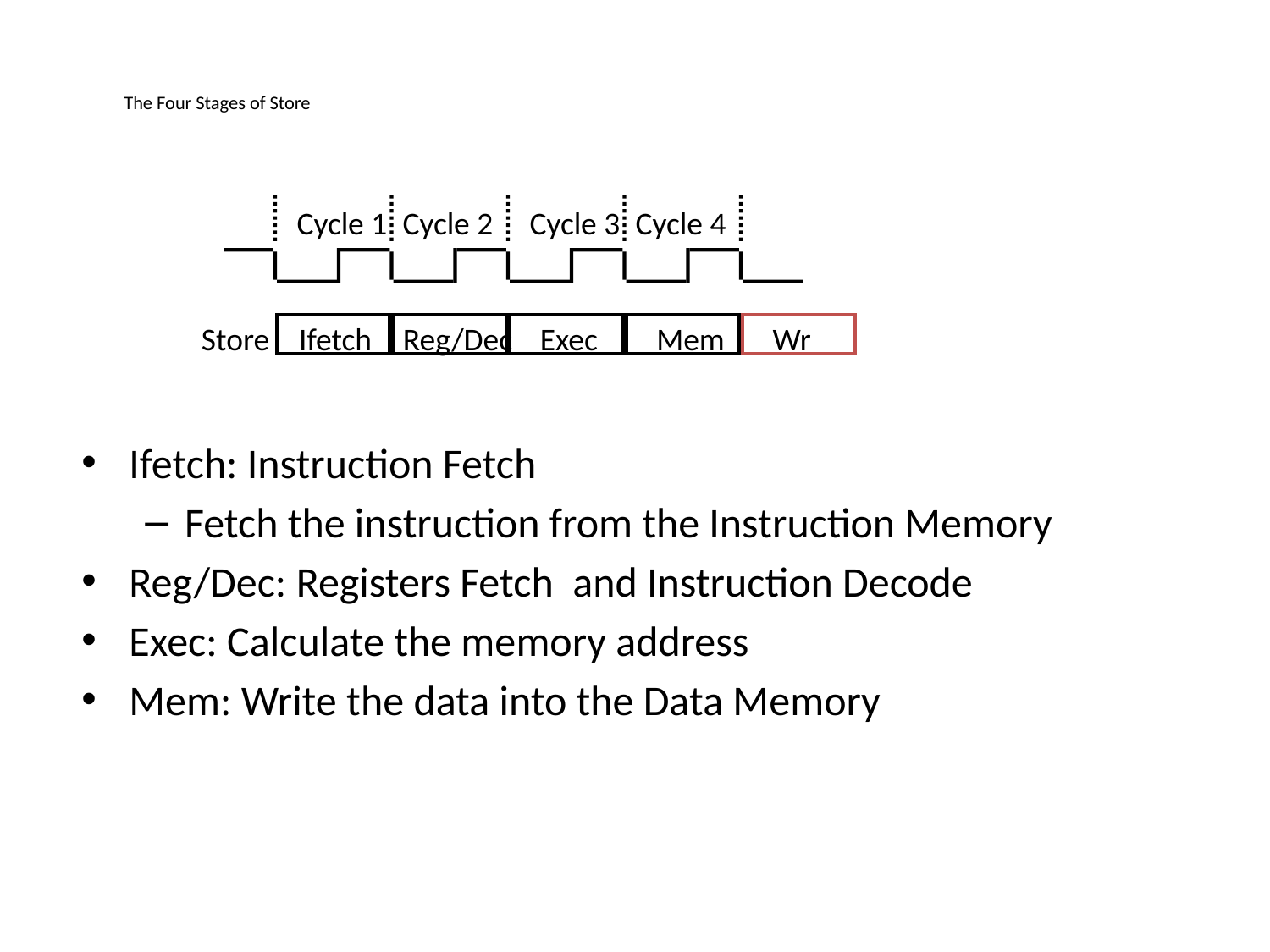

# The Four Stages of Store

Cycle 1
Cycle 2
Cycle 3
Cycle 4

Store
Wr
Ifetch

Reg/Dec

Exec

Mem

Ifetch: Instruction Fetch
Fetch the instruction from the Instruction Memory
Reg/Dec: Registers Fetch  and Instruction Decode
Exec: Calculate the memory address
Mem: Write the data into the Data Memory